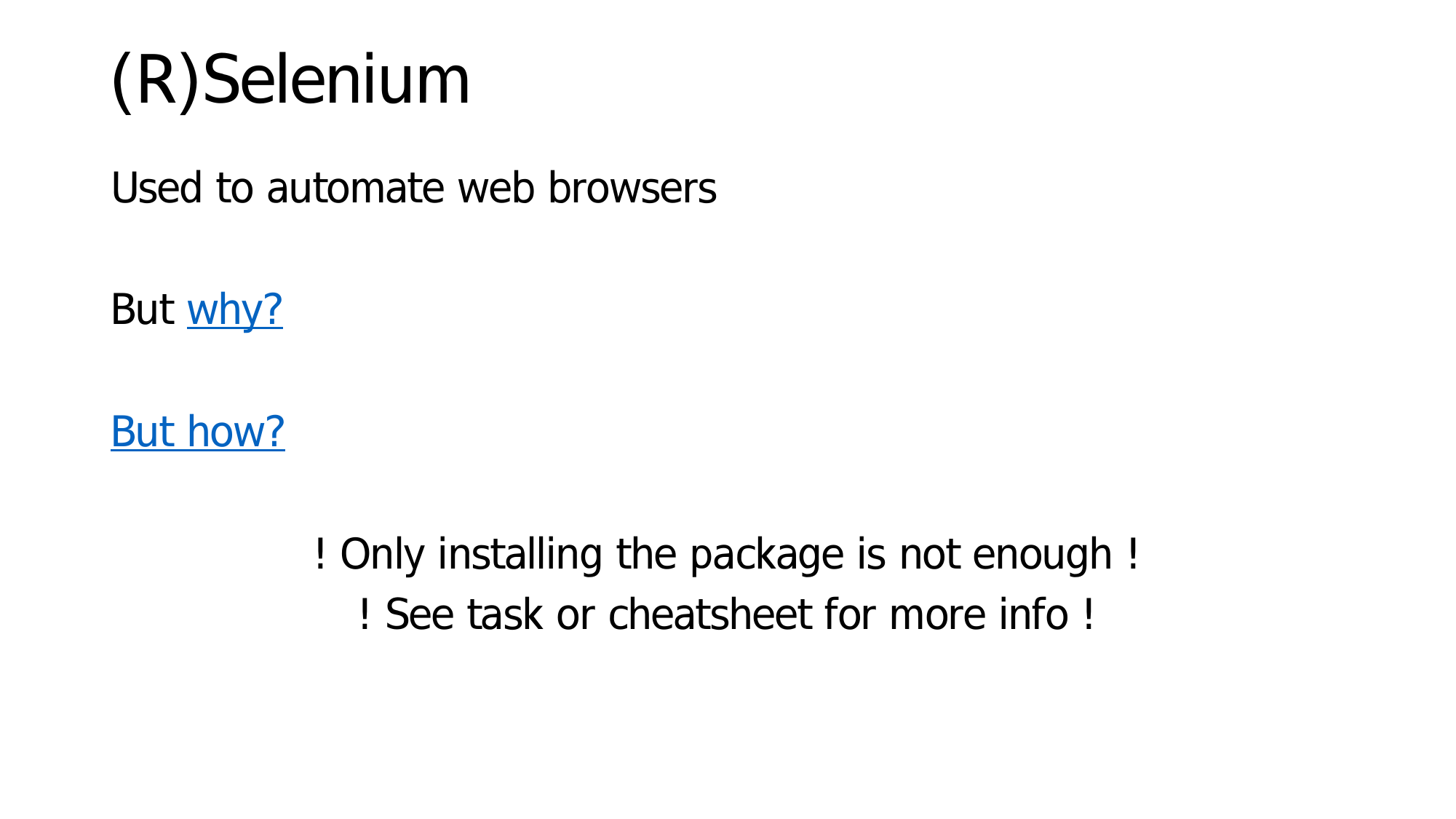

# (R)Selenium
Used to automate web browsers

But why?

But how?

! Only installing the package is not enough !
! See task or cheatsheet for more info !